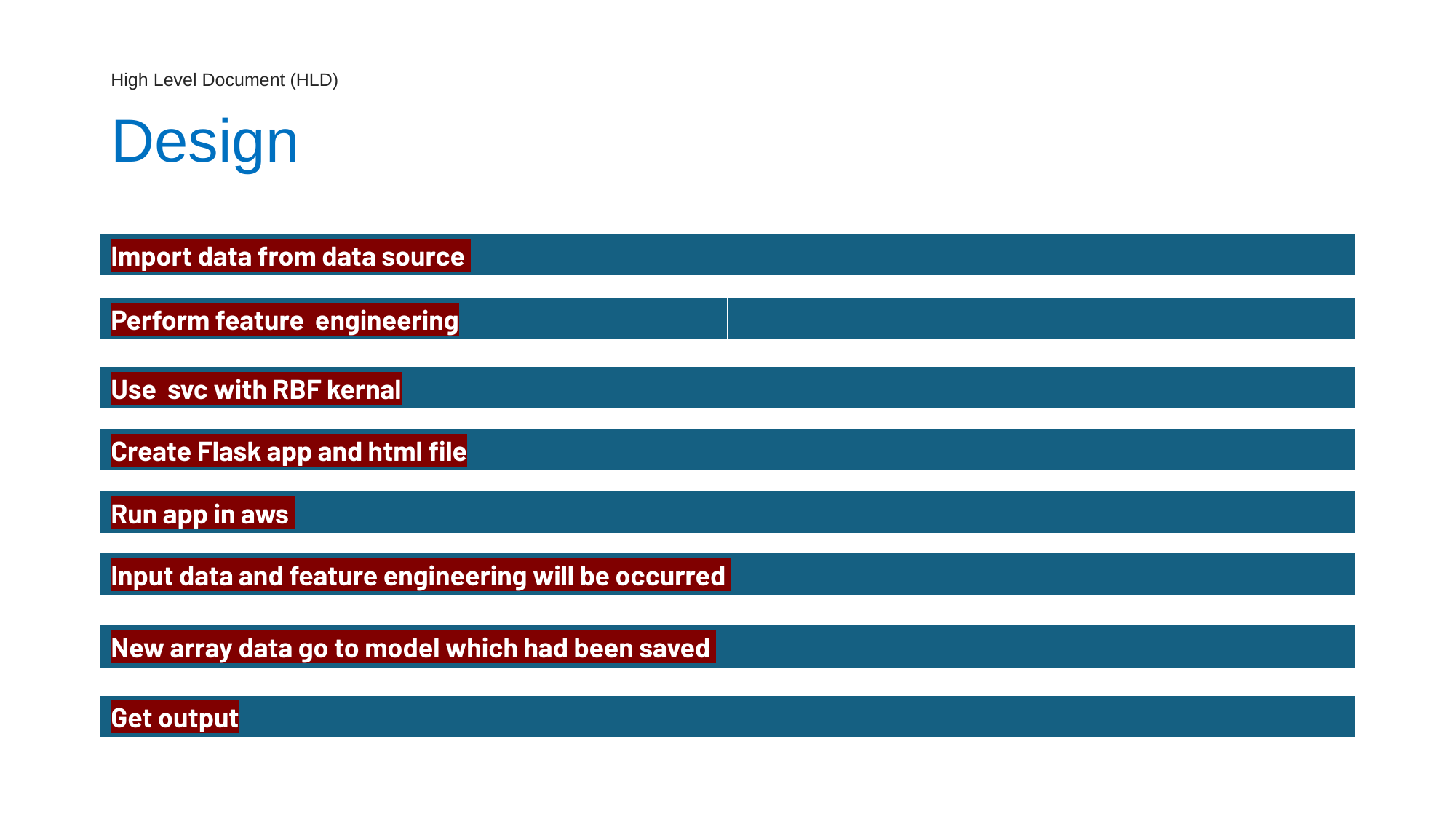

# High Level Document (HLD) Design
| Import data from data source |
| --- |
| Perform feature engineering |  |
| --- | --- |
| Use svc with RBF kernal |
| --- |
| Create Flask app and html file |
| --- |
| Run app in aws |
| --- |
| Input data and feature engineering will be occurred |
| --- |
| New array data go to model which had been saved |
| --- |
| Get output |
| --- |